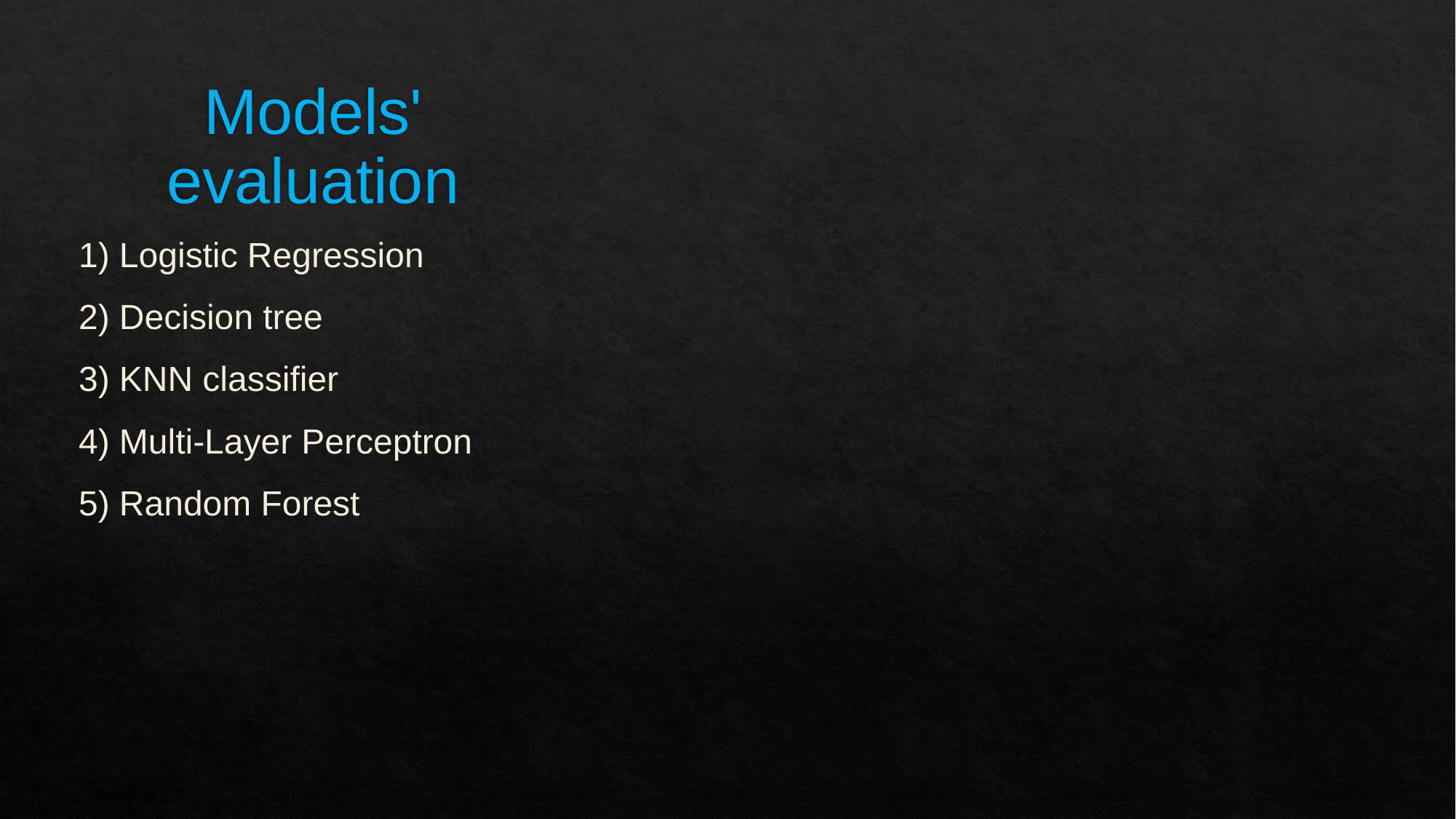

# Models' evaluation
1) Logistic Regression
2) Decision tree
3) KNN classifier
4) Multi-Layer Perceptron
5) Random Forest